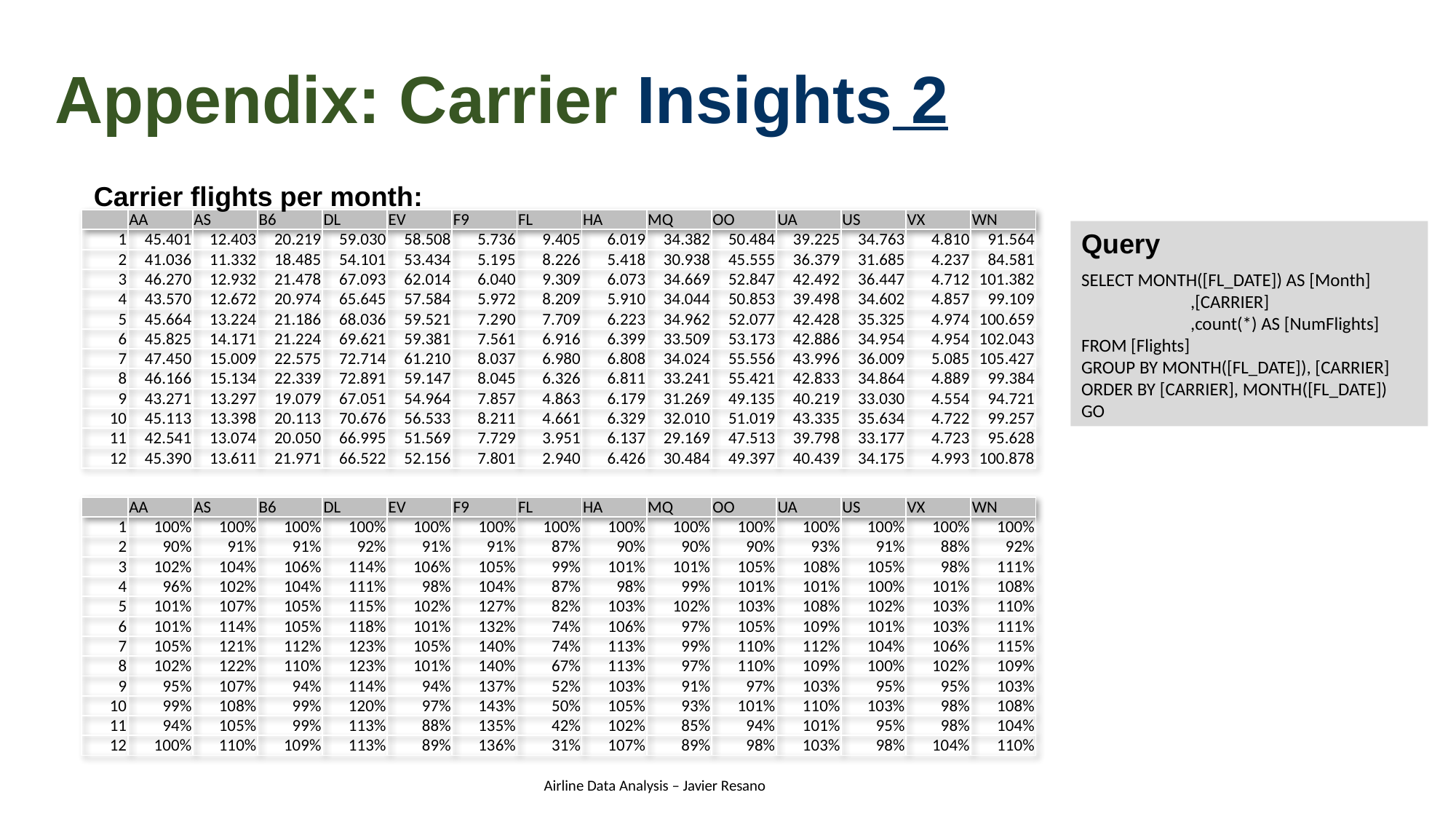

Appendix: Carrier Insights 2
Carrier flights per month:
|  | AA | AS | B6 | DL | EV | F9 | FL | HA | MQ | OO | UA | US | VX | WN |
| --- | --- | --- | --- | --- | --- | --- | --- | --- | --- | --- | --- | --- | --- | --- |
| 1 | 45.401 | 12.403 | 20.219 | 59.030 | 58.508 | 5.736 | 9.405 | 6.019 | 34.382 | 50.484 | 39.225 | 34.763 | 4.810 | 91.564 |
| 2 | 41.036 | 11.332 | 18.485 | 54.101 | 53.434 | 5.195 | 8.226 | 5.418 | 30.938 | 45.555 | 36.379 | 31.685 | 4.237 | 84.581 |
| 3 | 46.270 | 12.932 | 21.478 | 67.093 | 62.014 | 6.040 | 9.309 | 6.073 | 34.669 | 52.847 | 42.492 | 36.447 | 4.712 | 101.382 |
| 4 | 43.570 | 12.672 | 20.974 | 65.645 | 57.584 | 5.972 | 8.209 | 5.910 | 34.044 | 50.853 | 39.498 | 34.602 | 4.857 | 99.109 |
| 5 | 45.664 | 13.224 | 21.186 | 68.036 | 59.521 | 7.290 | 7.709 | 6.223 | 34.962 | 52.077 | 42.428 | 35.325 | 4.974 | 100.659 |
| 6 | 45.825 | 14.171 | 21.224 | 69.621 | 59.381 | 7.561 | 6.916 | 6.399 | 33.509 | 53.173 | 42.886 | 34.954 | 4.954 | 102.043 |
| 7 | 47.450 | 15.009 | 22.575 | 72.714 | 61.210 | 8.037 | 6.980 | 6.808 | 34.024 | 55.556 | 43.996 | 36.009 | 5.085 | 105.427 |
| 8 | 46.166 | 15.134 | 22.339 | 72.891 | 59.147 | 8.045 | 6.326 | 6.811 | 33.241 | 55.421 | 42.833 | 34.864 | 4.889 | 99.384 |
| 9 | 43.271 | 13.297 | 19.079 | 67.051 | 54.964 | 7.857 | 4.863 | 6.179 | 31.269 | 49.135 | 40.219 | 33.030 | 4.554 | 94.721 |
| 10 | 45.113 | 13.398 | 20.113 | 70.676 | 56.533 | 8.211 | 4.661 | 6.329 | 32.010 | 51.019 | 43.335 | 35.634 | 4.722 | 99.257 |
| 11 | 42.541 | 13.074 | 20.050 | 66.995 | 51.569 | 7.729 | 3.951 | 6.137 | 29.169 | 47.513 | 39.798 | 33.177 | 4.723 | 95.628 |
| 12 | 45.390 | 13.611 | 21.971 | 66.522 | 52.156 | 7.801 | 2.940 | 6.426 | 30.484 | 49.397 | 40.439 | 34.175 | 4.993 | 100.878 |
Query
SELECT MONTH([FL_DATE]) AS [Month]
	,[CARRIER]
	,count(*) AS [NumFlights]
FROM [Flights]
GROUP BY MONTH([FL_DATE]), [CARRIER]
ORDER BY [CARRIER], MONTH([FL_DATE])
GO
|  | AA | AS | B6 | DL | EV | F9 | FL | HA | MQ | OO | UA | US | VX | WN |
| --- | --- | --- | --- | --- | --- | --- | --- | --- | --- | --- | --- | --- | --- | --- |
| 1 | 100% | 100% | 100% | 100% | 100% | 100% | 100% | 100% | 100% | 100% | 100% | 100% | 100% | 100% |
| 2 | 90% | 91% | 91% | 92% | 91% | 91% | 87% | 90% | 90% | 90% | 93% | 91% | 88% | 92% |
| 3 | 102% | 104% | 106% | 114% | 106% | 105% | 99% | 101% | 101% | 105% | 108% | 105% | 98% | 111% |
| 4 | 96% | 102% | 104% | 111% | 98% | 104% | 87% | 98% | 99% | 101% | 101% | 100% | 101% | 108% |
| 5 | 101% | 107% | 105% | 115% | 102% | 127% | 82% | 103% | 102% | 103% | 108% | 102% | 103% | 110% |
| 6 | 101% | 114% | 105% | 118% | 101% | 132% | 74% | 106% | 97% | 105% | 109% | 101% | 103% | 111% |
| 7 | 105% | 121% | 112% | 123% | 105% | 140% | 74% | 113% | 99% | 110% | 112% | 104% | 106% | 115% |
| 8 | 102% | 122% | 110% | 123% | 101% | 140% | 67% | 113% | 97% | 110% | 109% | 100% | 102% | 109% |
| 9 | 95% | 107% | 94% | 114% | 94% | 137% | 52% | 103% | 91% | 97% | 103% | 95% | 95% | 103% |
| 10 | 99% | 108% | 99% | 120% | 97% | 143% | 50% | 105% | 93% | 101% | 110% | 103% | 98% | 108% |
| 11 | 94% | 105% | 99% | 113% | 88% | 135% | 42% | 102% | 85% | 94% | 101% | 95% | 98% | 104% |
| 12 | 100% | 110% | 109% | 113% | 89% | 136% | 31% | 107% | 89% | 98% | 103% | 98% | 104% | 110% |
Airline Data Analysis – Javier Resano